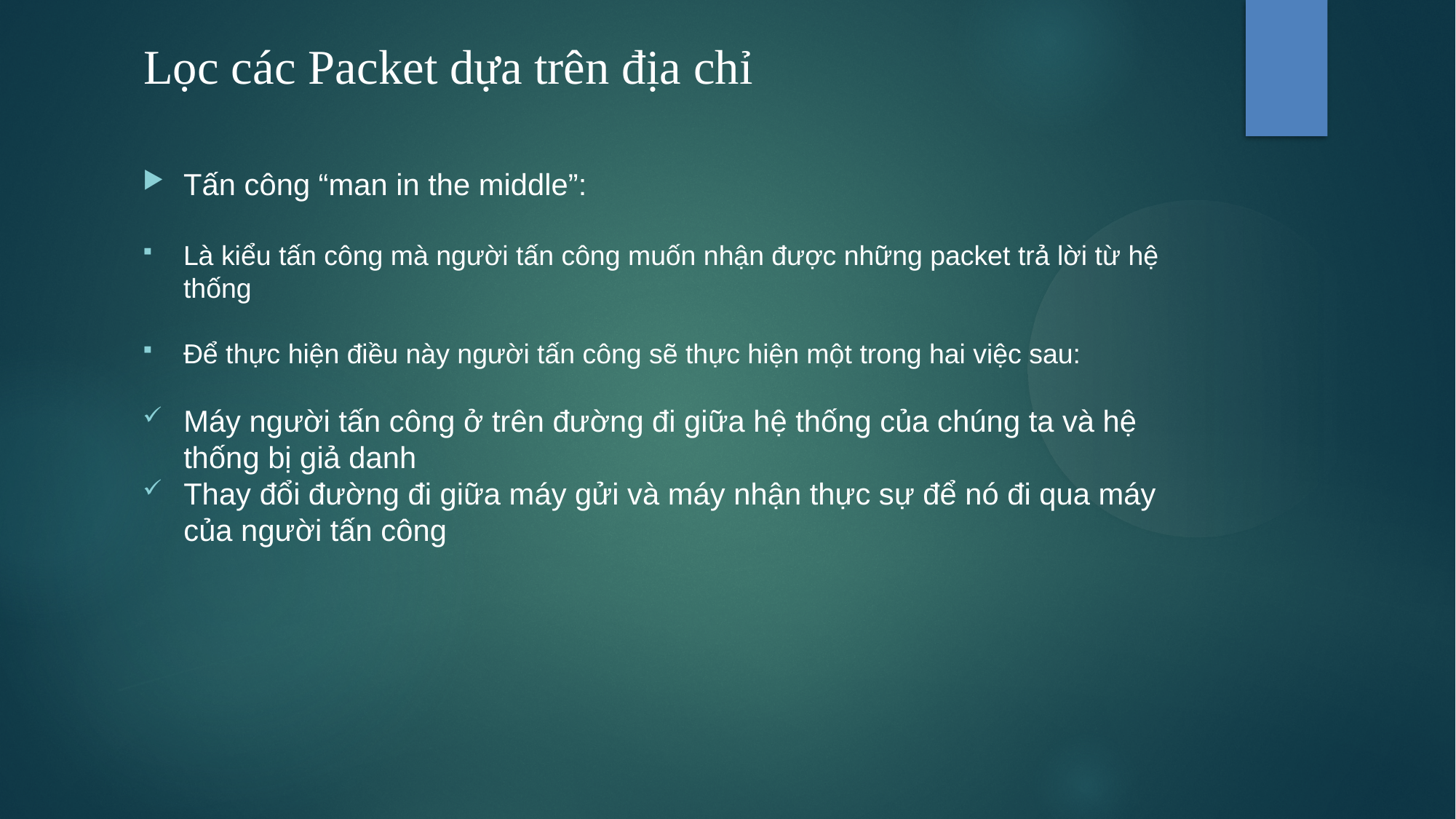

| Lọc các Packet dựa trên địa chỉ |
| --- |

Tấn công “man in the middle”:

Là kiểu tấn công mà người tấn công muốn nhận được những packet trả lời từ hệ thống

Để thực hiện điều này người tấn công sẽ thực hiện một trong hai việc sau:

Máy người tấn công ở trên đường đi giữa hệ thống của chúng ta và hệ thống bị giả danh
Thay đổi đường đi giữa máy gửi và máy nhận thực sự để nó đi qua máy của người tấn công